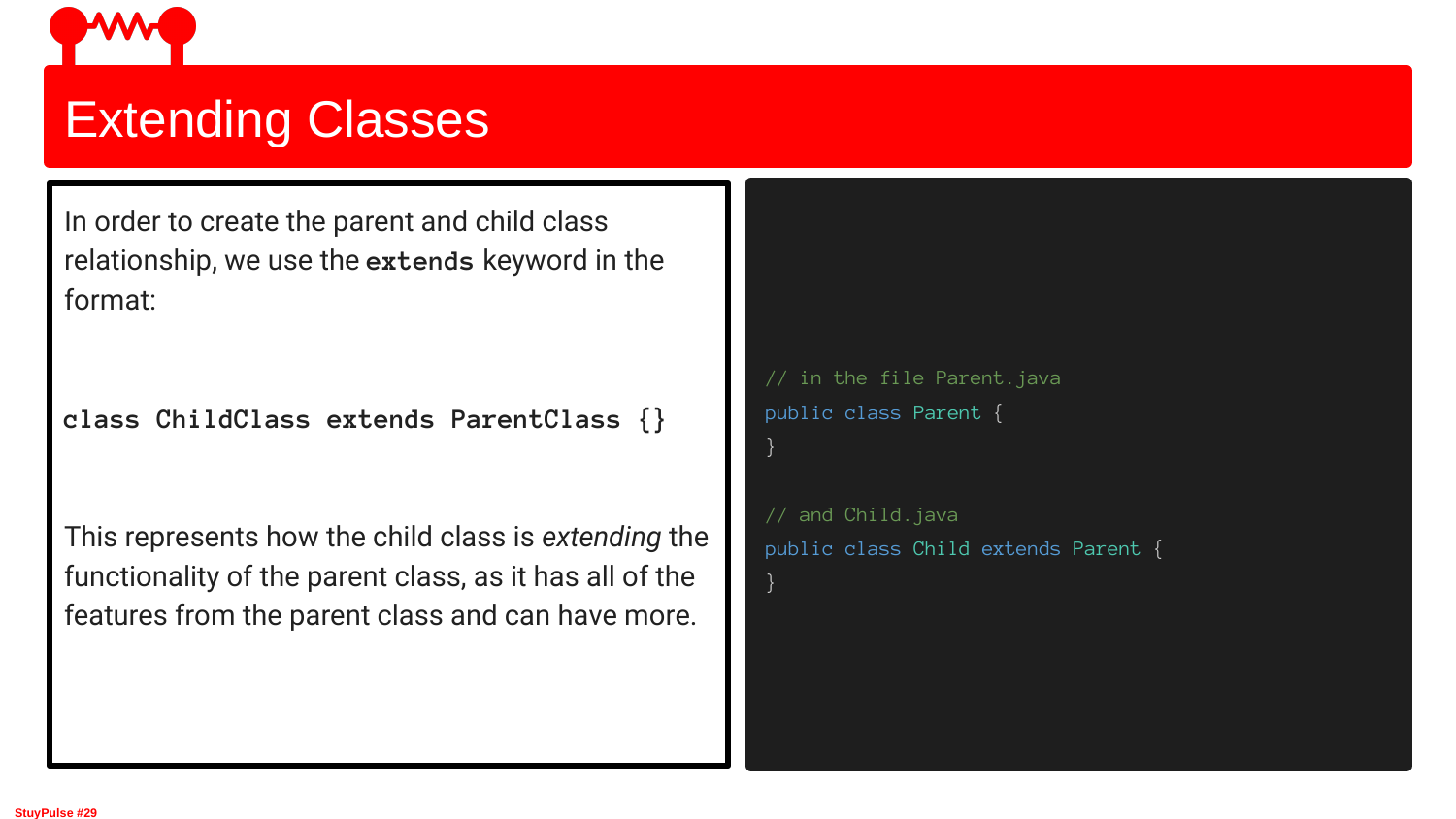

# Extending Classes
In order to create the parent and child class relationship, we use the extends keyword in the format:

class ChildClass extends ParentClass {}

This represents how the child class is extending the functionality of the parent class, as it has all of the features from the parent class and can have more.
// in the file Parent.java
public class Parent {
}

// and Child.java
public class Child extends Parent {
}